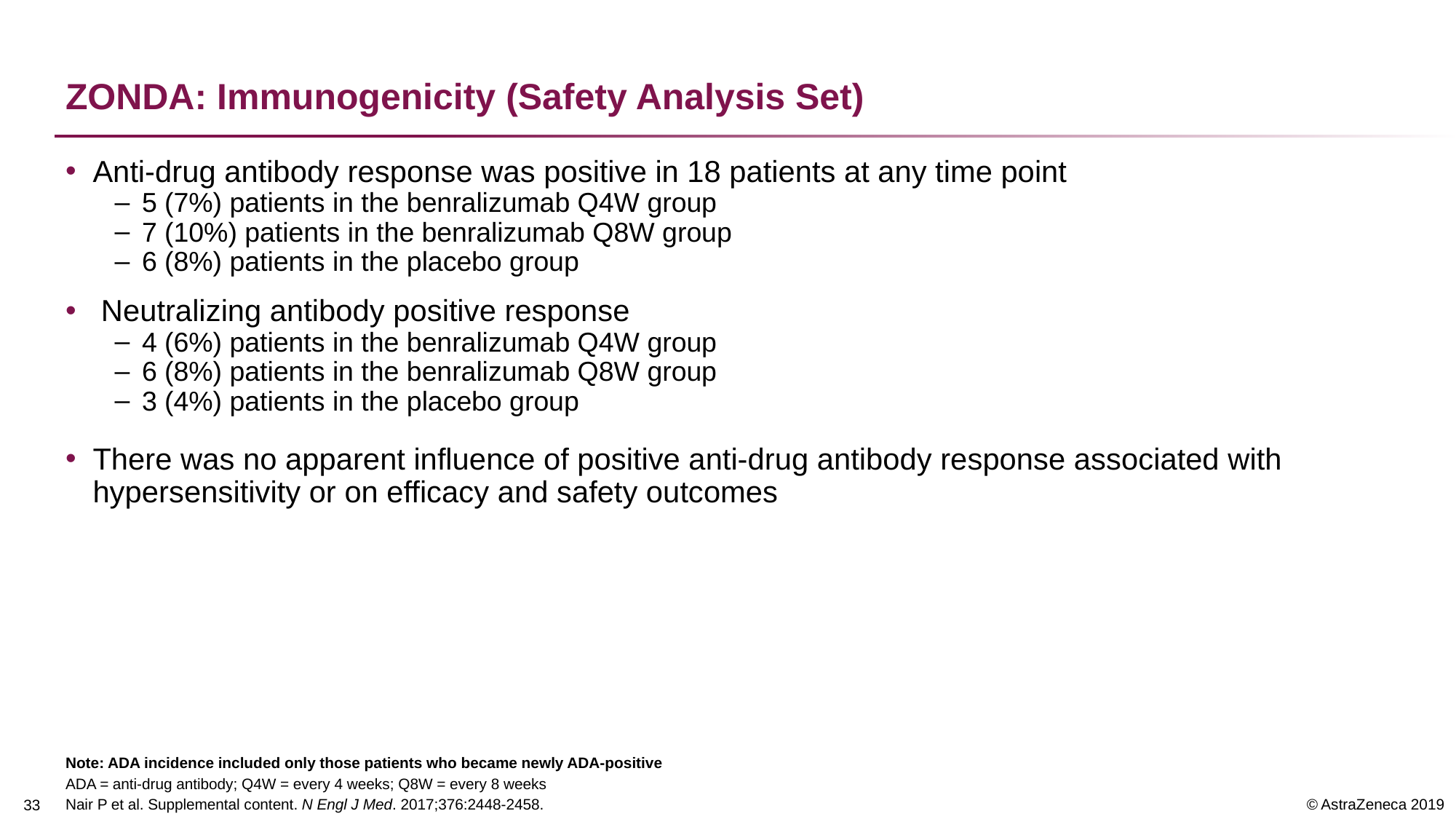

# ZONDA: Immunogenicity (Safety Analysis Set)
Anti-drug antibody response was positive in 18 patients at any time point
5 (7%) patients in the benralizumab Q4W group
7 (10%) patients in the benralizumab Q8W group
6 (8%) patients in the placebo group
 Neutralizing antibody positive response
4 (6%) patients in the benralizumab Q4W group
6 (8%) patients in the benralizumab Q8W group
3 (4%) patients in the placebo group
There was no apparent influence of positive anti-drug antibody response associated with hypersensitivity or on efficacy and safety outcomes

Note: ADA incidence included only those patients who became newly ADA-positive
ADA = anti-drug antibody; Q4W = every 4 weeks; Q8W = every 8 weeks
Nair P et al. Supplemental content. N Engl J Med. 2017;376:2448-2458.
33